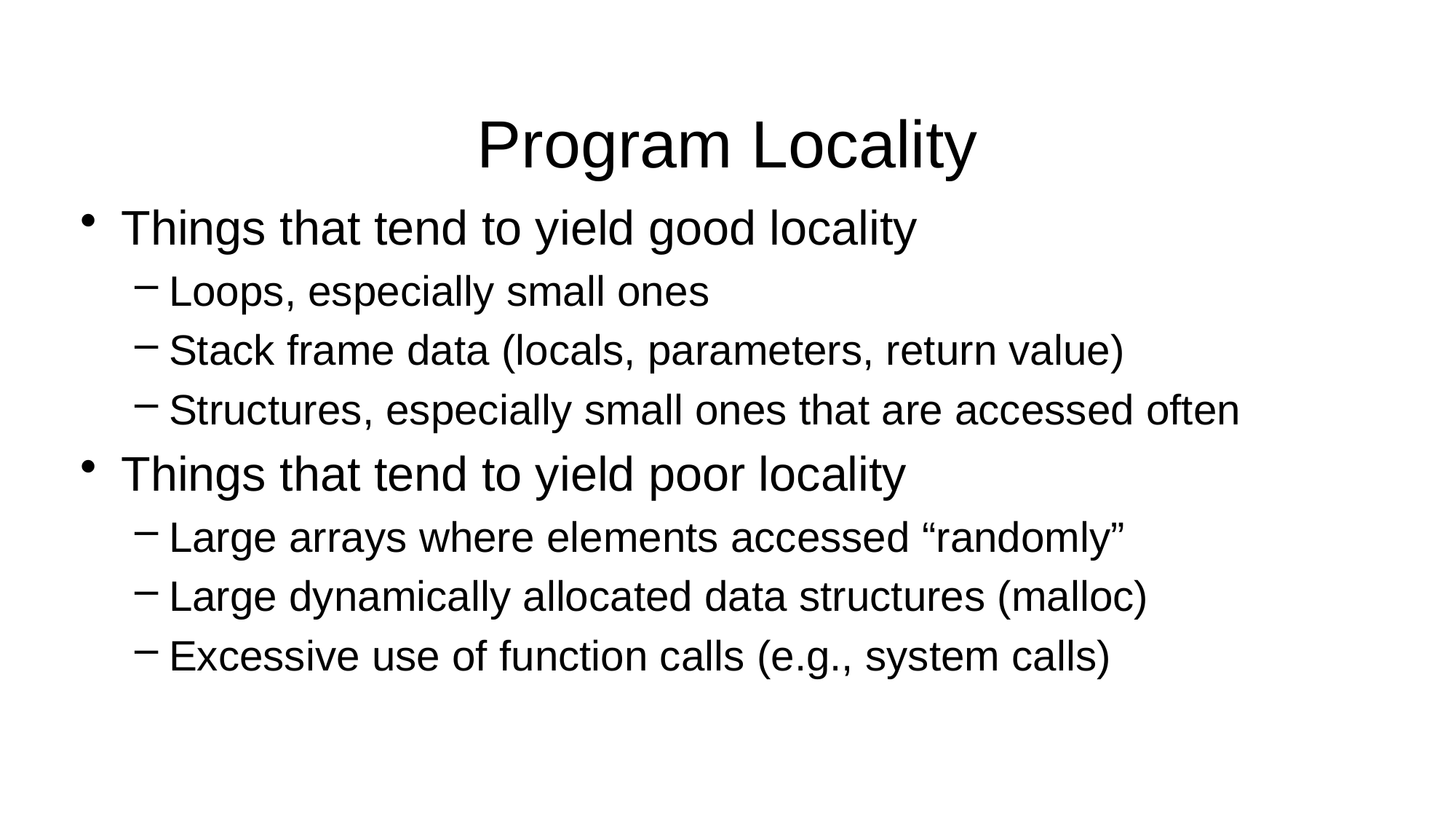

# Program Locality
Things that tend to yield good locality
Loops, especially small ones
Stack frame data (locals, parameters, return value)
Structures, especially small ones that are accessed often
Things that tend to yield poor locality
Large arrays where elements accessed “randomly”
Large dynamically allocated data structures (malloc)
Excessive use of function calls (e.g., system calls)